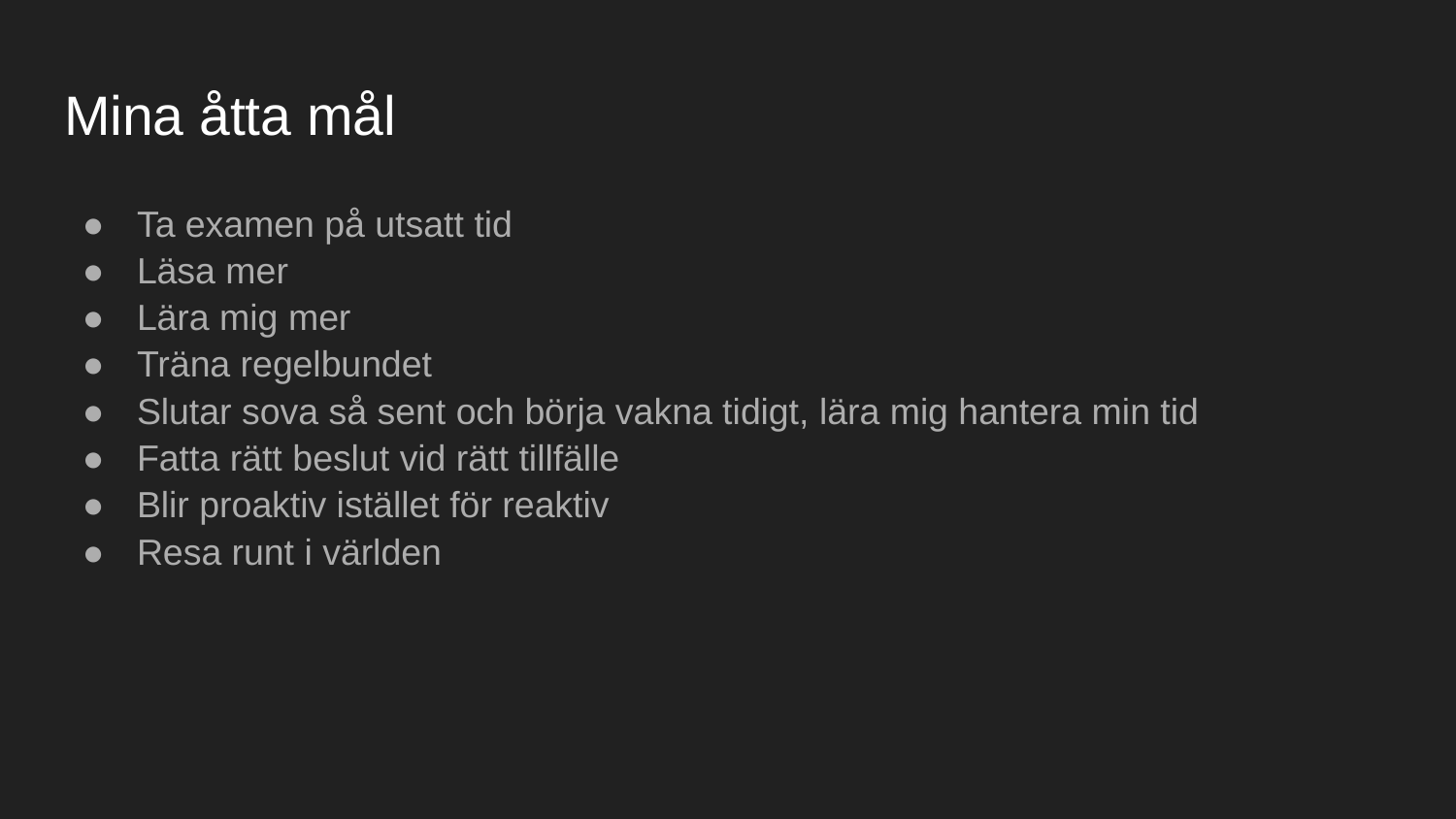

# Mina åtta mål
Ta examen på utsatt tid
Läsa mer
Lära mig mer
Träna regelbundet
Slutar sova så sent och börja vakna tidigt, lära mig hantera min tid
Fatta rätt beslut vid rätt tillfälle
Blir proaktiv istället för reaktiv
Resa runt i världen